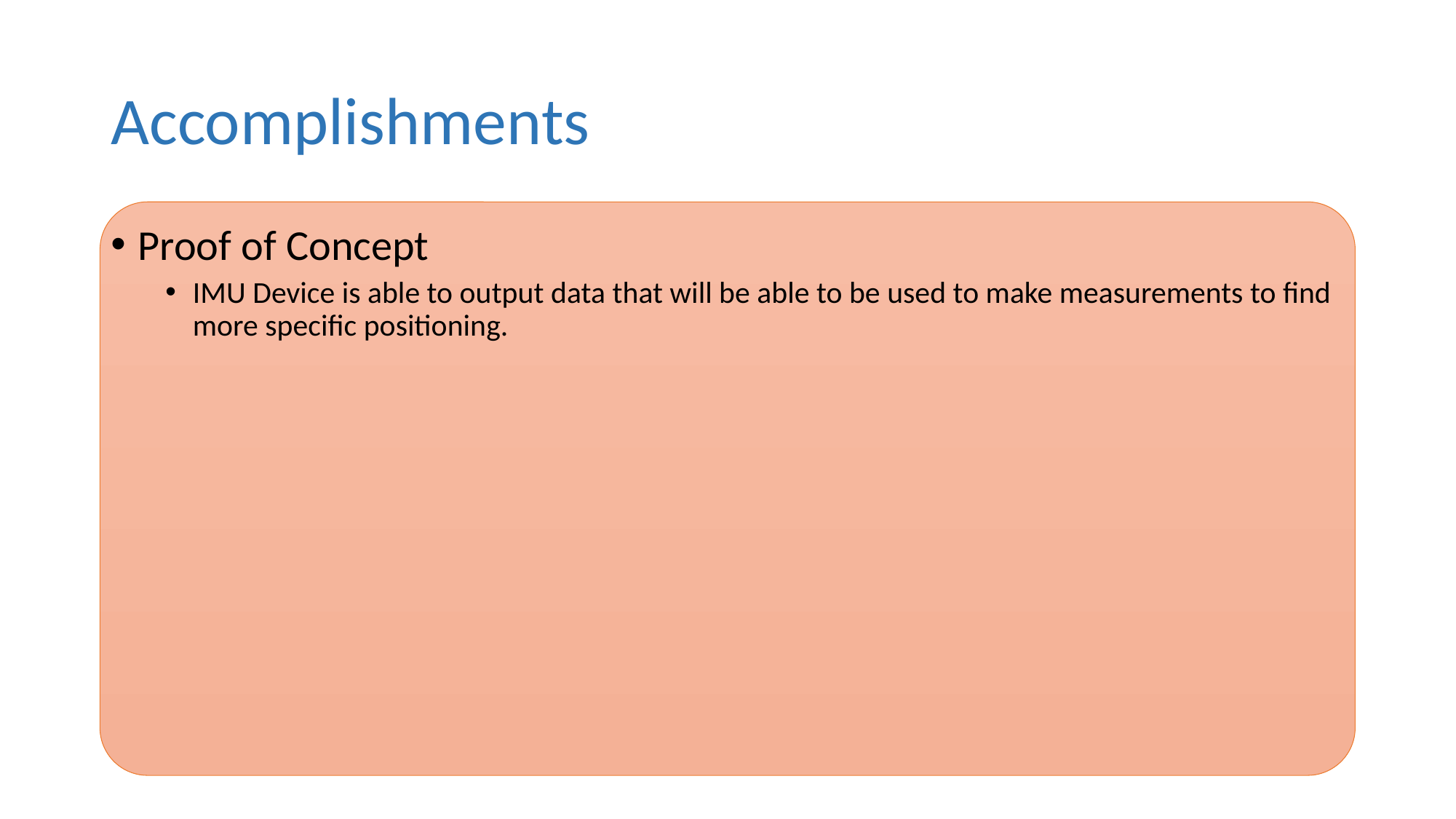

# Accomplishments

Proof of Concept
IMU Device is able to output data that will be able to be used to make measurements to find more specific positioning.